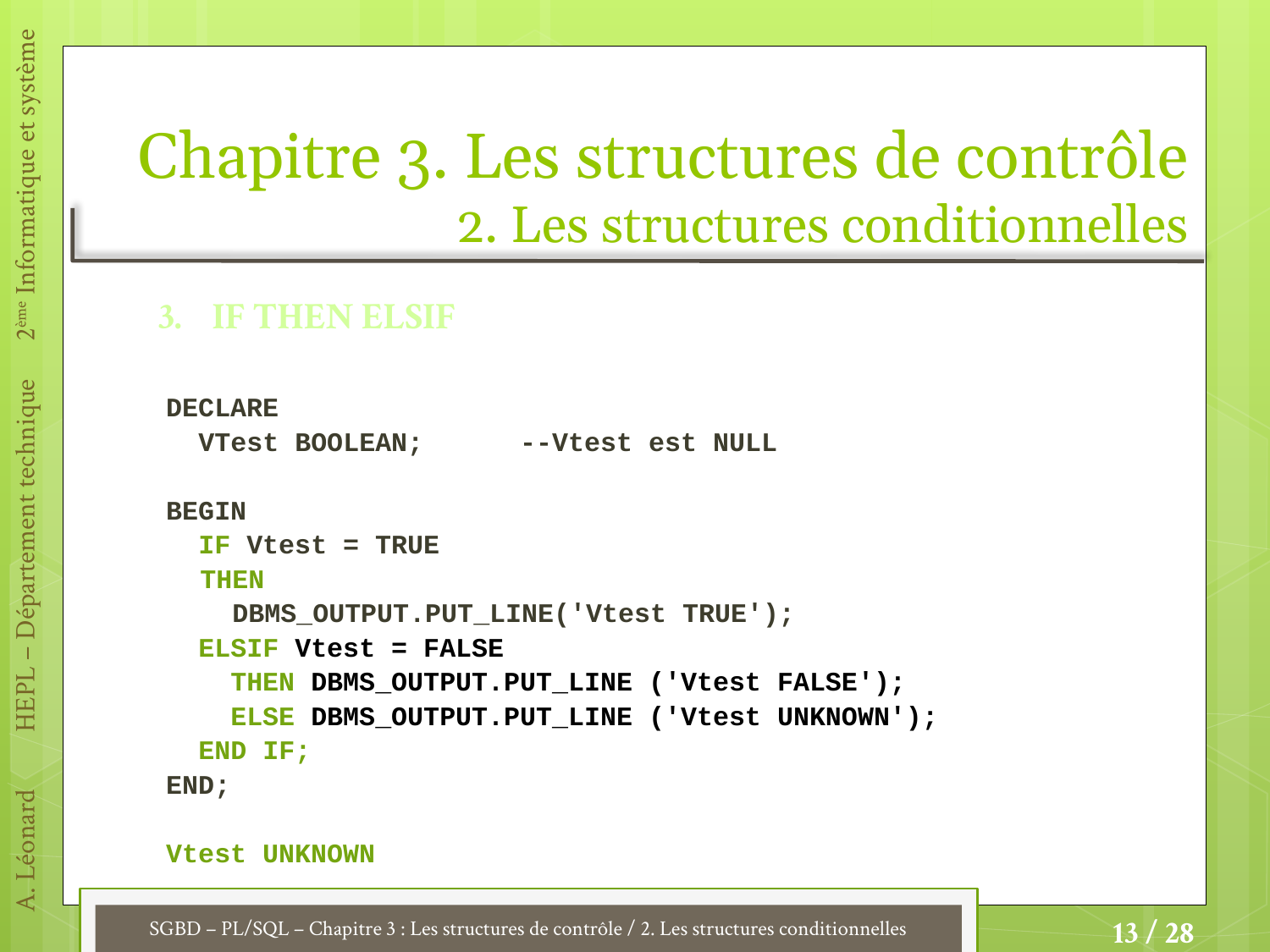

# Chapitre 3. Les structures de contrôle 2. Les structures conditionnelles
3.    IF THEN ELSIF

DECLARE
  VTest BOOLEAN;      --Vtest est NULL

BEGIN
  IF Vtest = TRUE
	THEN
	  DBMS_OUTPUT.PUT_LINE('Vtest TRUE');
  ELSIF Vtest = FALSE
    THEN DBMS_OUTPUT.PUT_LINE ('Vtest FALSE');
    ELSE DBMS_OUTPUT.PUT_LINE ('Vtest UNKNOWN');
  END IF;
END;

Vtest UNKNOWN
SGBD – PL/SQL – Chapitre 3 : Les structures de contrôle / 2. Les structures conditionnelles